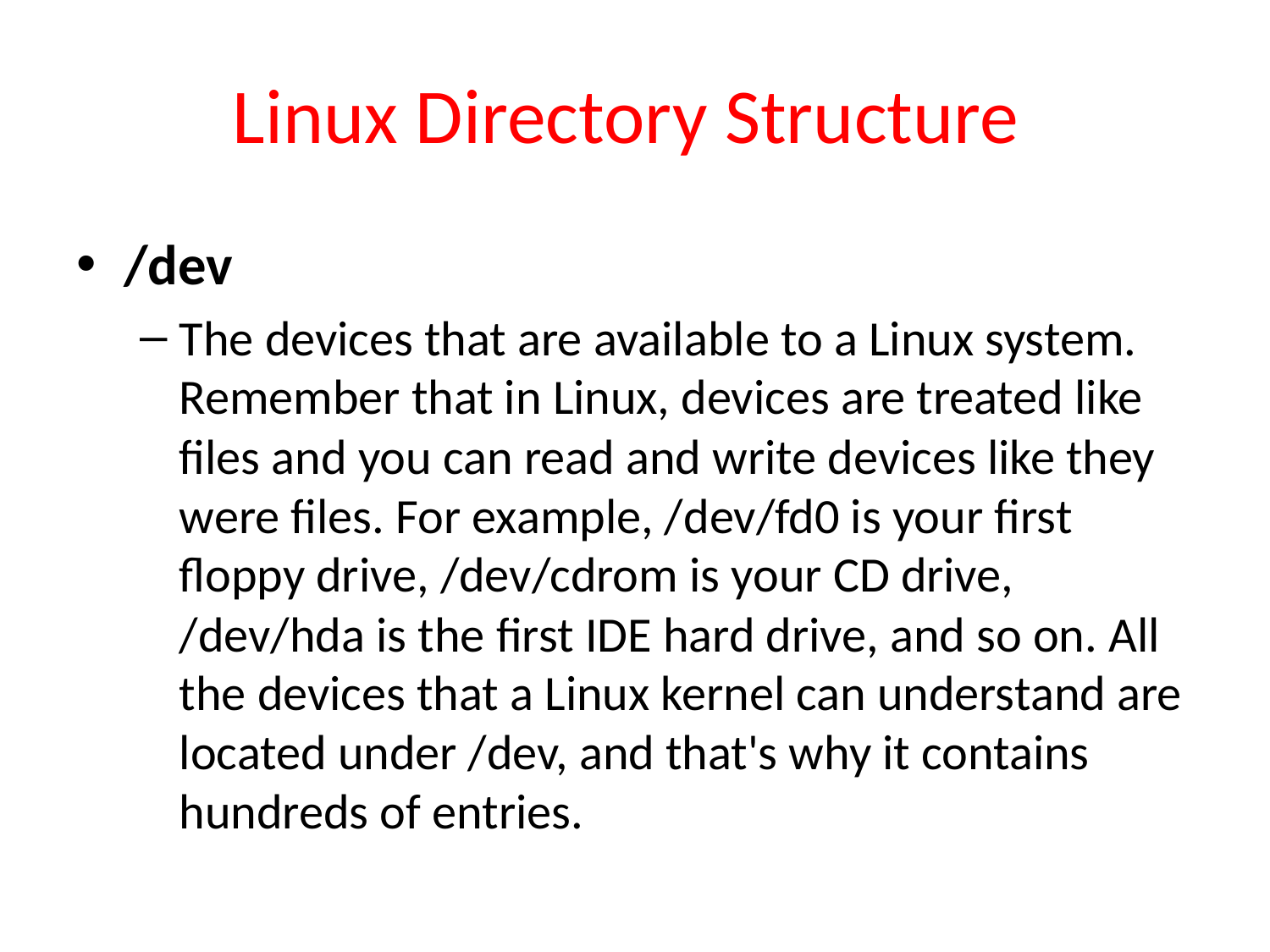

# Linux Directory Structure
/dev
The devices that are available to a Linux system. Remember that in Linux, devices are treated like files and you can read and write devices like they were files. For example, /dev/fd0 is your first floppy drive, /dev/cdrom is your CD drive, /dev/hda is the first IDE hard drive, and so on. All the devices that a Linux kernel can understand are located under /dev, and that's why it contains hundreds of entries.